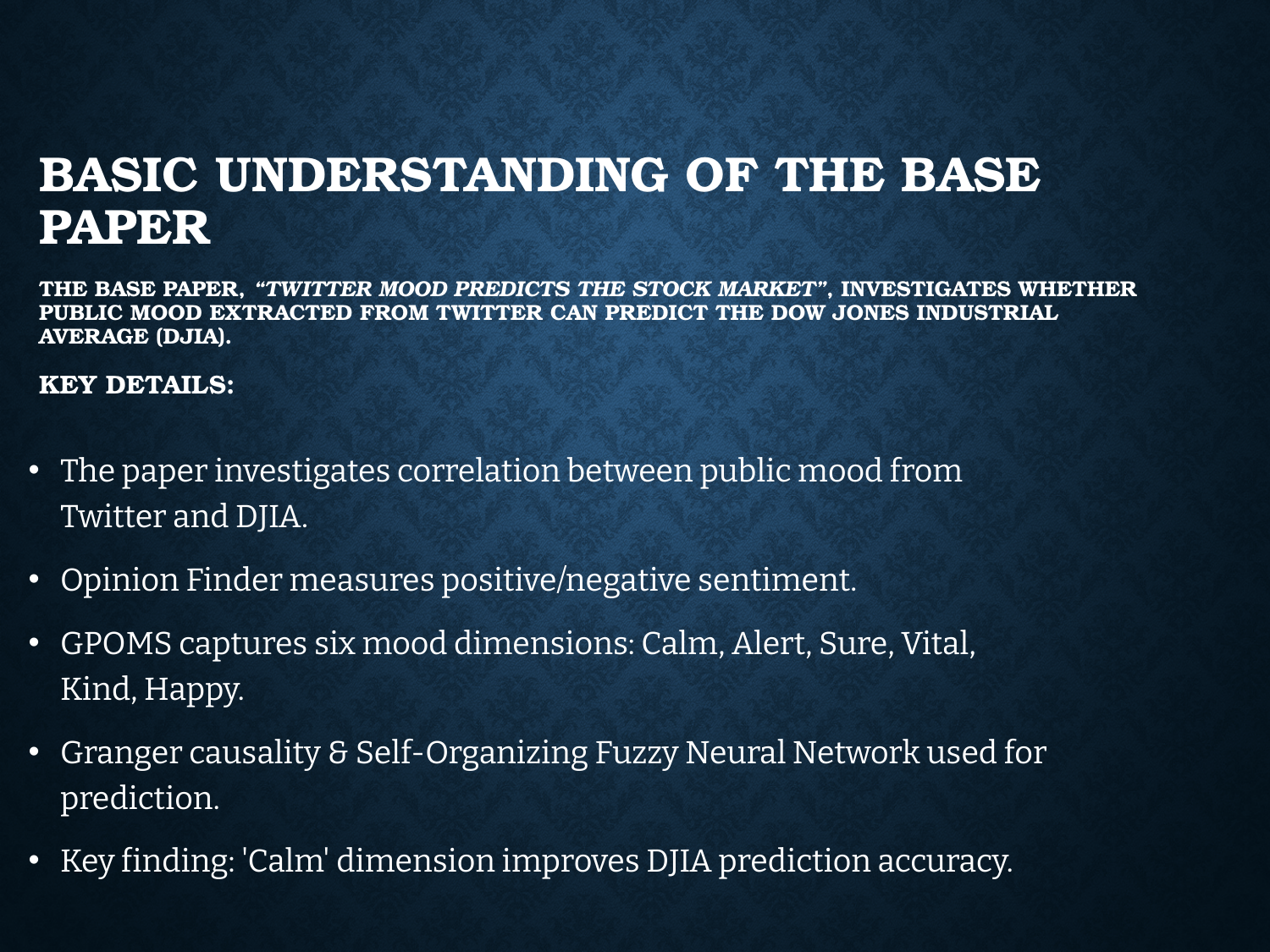

# Basic Understanding of the Base Paper The base paper, “Twitter Mood Predicts the Stock Market”, investigates whether public mood extracted from Twitter can predict the Dow Jones Industrial Average (DJIA). Key details:
The paper investigates correlation between public mood from Twitter and DJIA.
Opinion Finder measures positive/negative sentiment.
GPOMS captures six mood dimensions: Calm, Alert, Sure, Vital, Kind, Happy.
Granger causality & Self-Organizing Fuzzy Neural Network used for prediction.
Key finding: 'Calm' dimension improves DJIA prediction accuracy.